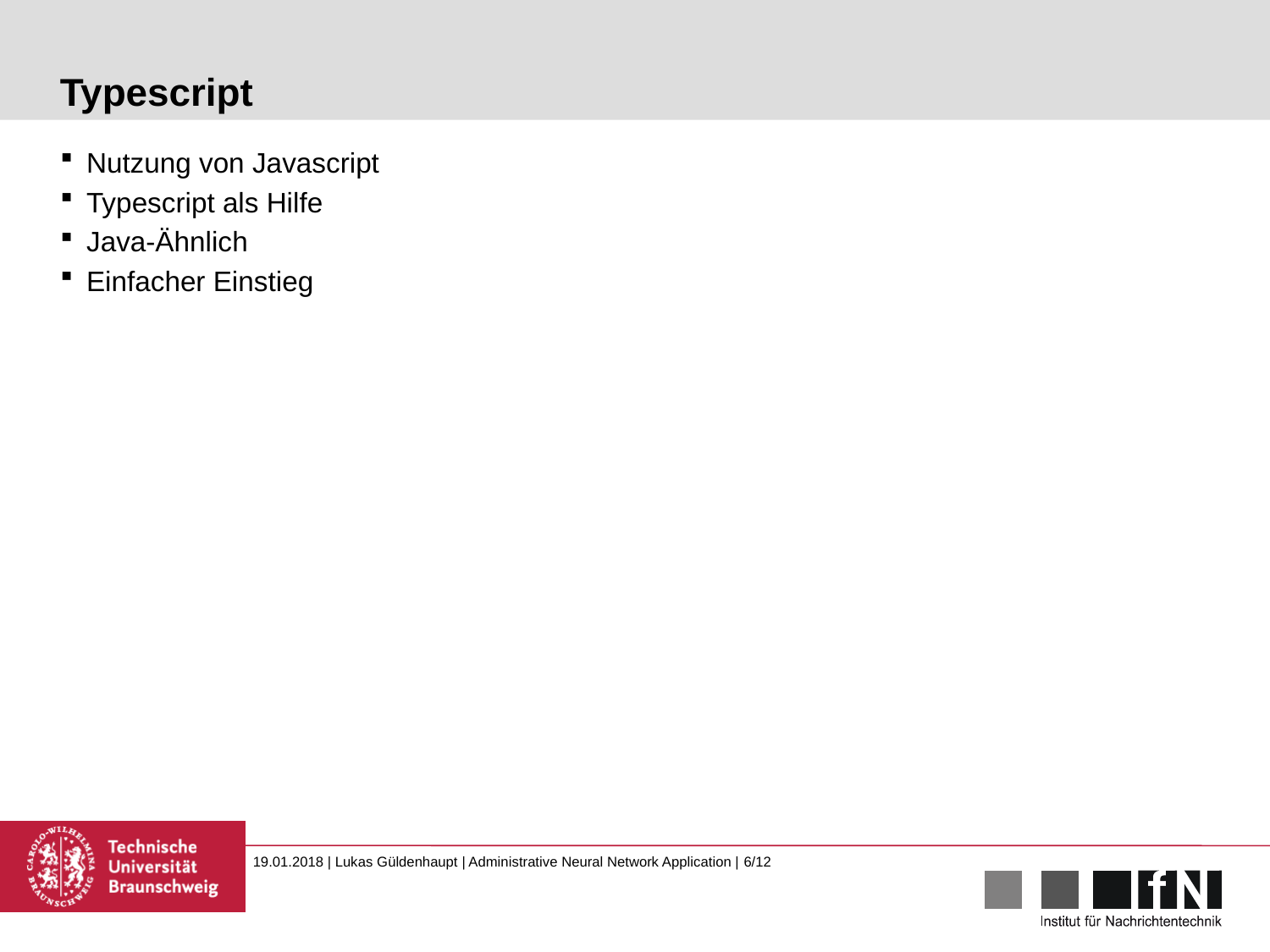

# Typescript
Nutzung von Javascript
Typescript als Hilfe
Java-Ähnlich
Einfacher Einstieg